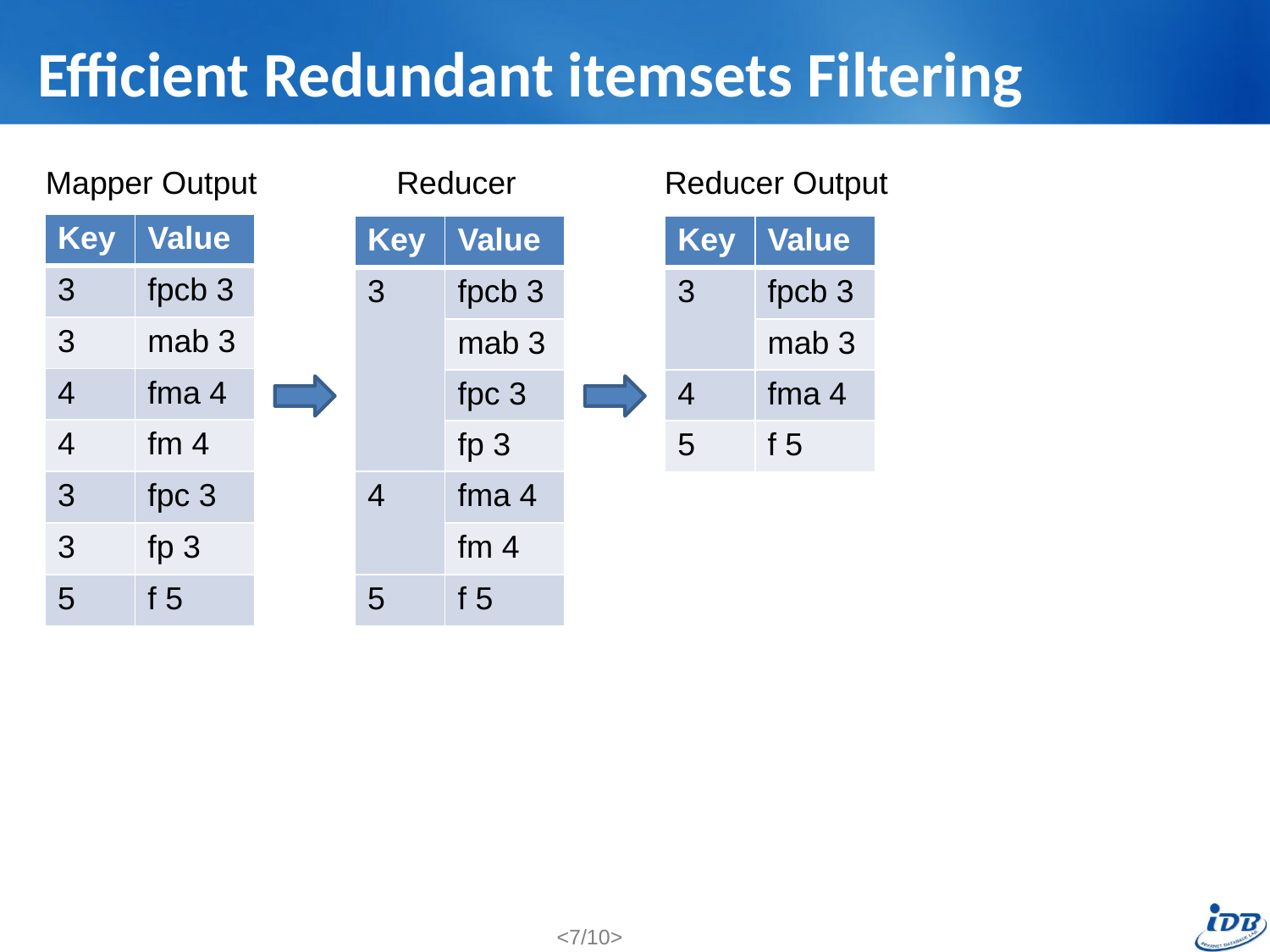

# Efficient Redundant itemsets Filtering

Mapper Output
Reducer
Reducer Output
| Key | Value |
| --- | --- |
| 3 | fpcb 3 |
| 3 | mab 3 |
| 4 | fma 4 |
| 4 | fm 4 |
| 3 | fpc 3 |
| 3 | fp 3 |
| 5 | f 5 |
| Key | Value |
| --- | --- |
| 3 | fpcb 3 |
|  | mab 3 |
|  | fpc 3 |
|  | fp 3 |
| 4 | fma 4 |
|  | fm 4 |
| 5 | f 5 |
| Key | Value |
| --- | --- |
| 3 | fpcb 3 |
|  | mab 3 |
| 4 | fma 4 |
| 5 | f 5 |